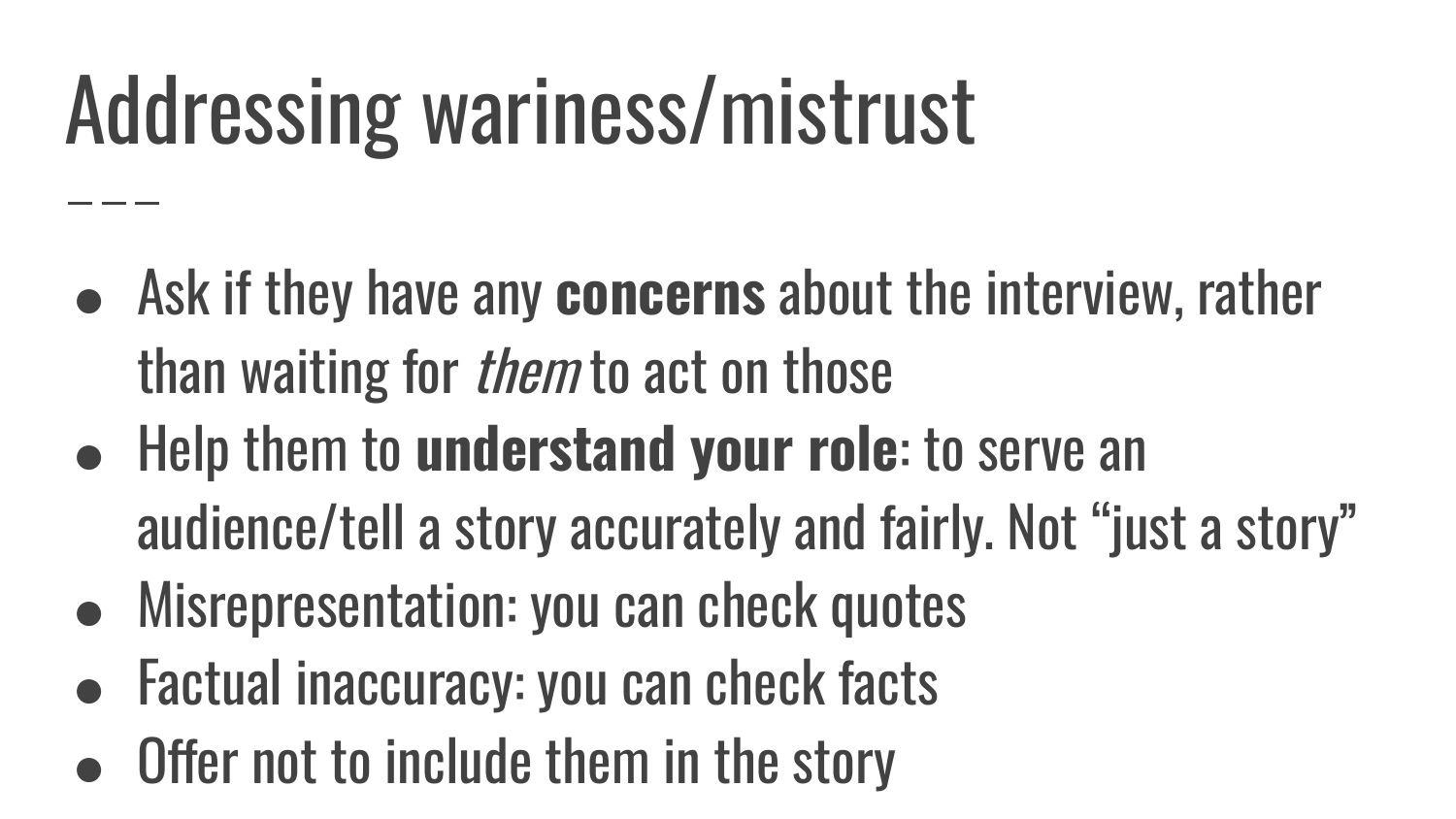

# Addressing wariness/mistrust
Ask if they have any concerns about the interview, rather than waiting for them to act on those
Help them to understand your role: to serve an audience/tell a story accurately and fairly. Not “just a story”
Misrepresentation: you can check quotes
Factual inaccuracy: you can check facts
Offer not to include them in the story